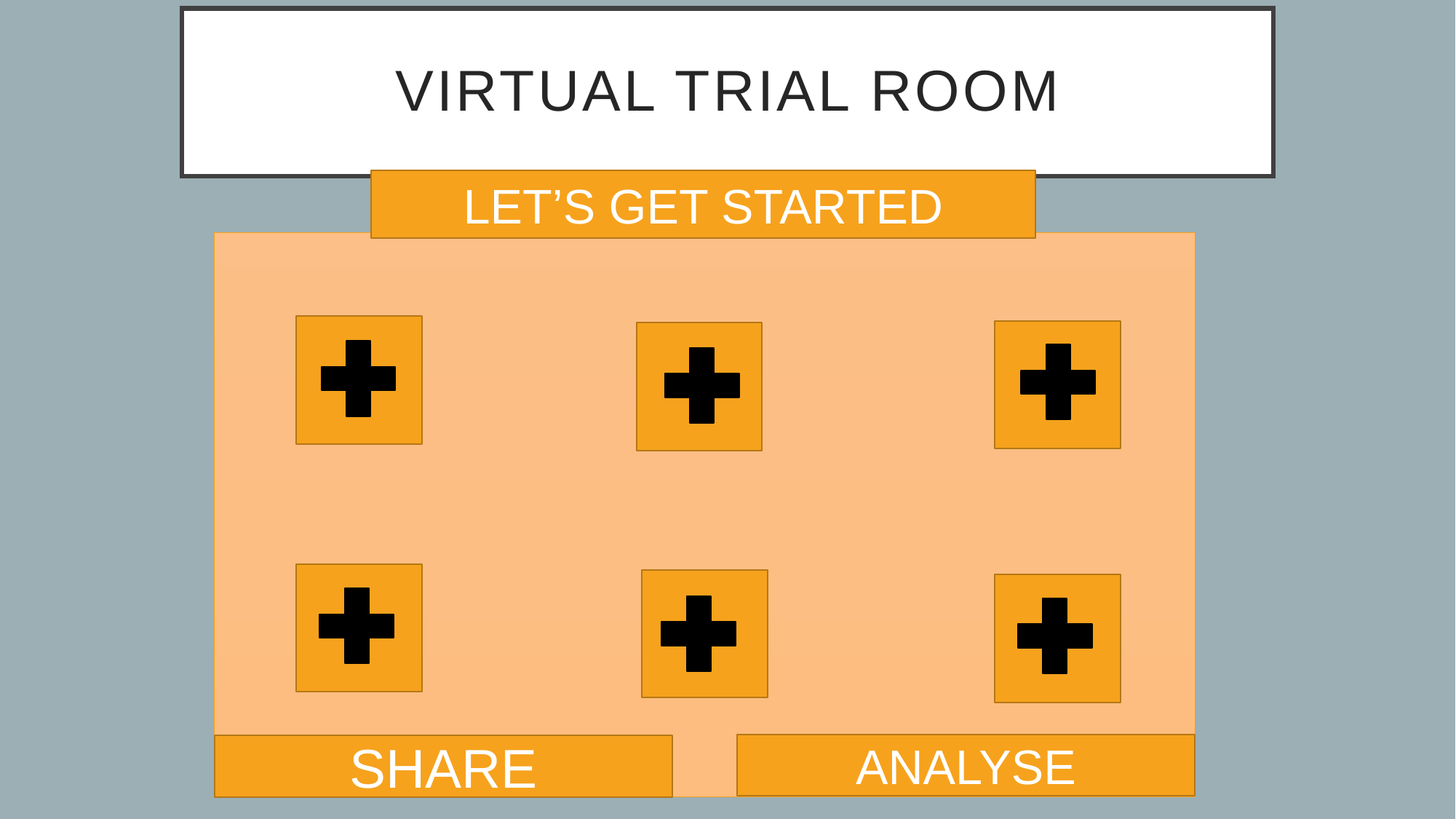

# VIRTUAL TRIAL ROOM
LET’S GET STARTED

ANALYSE
SHARE